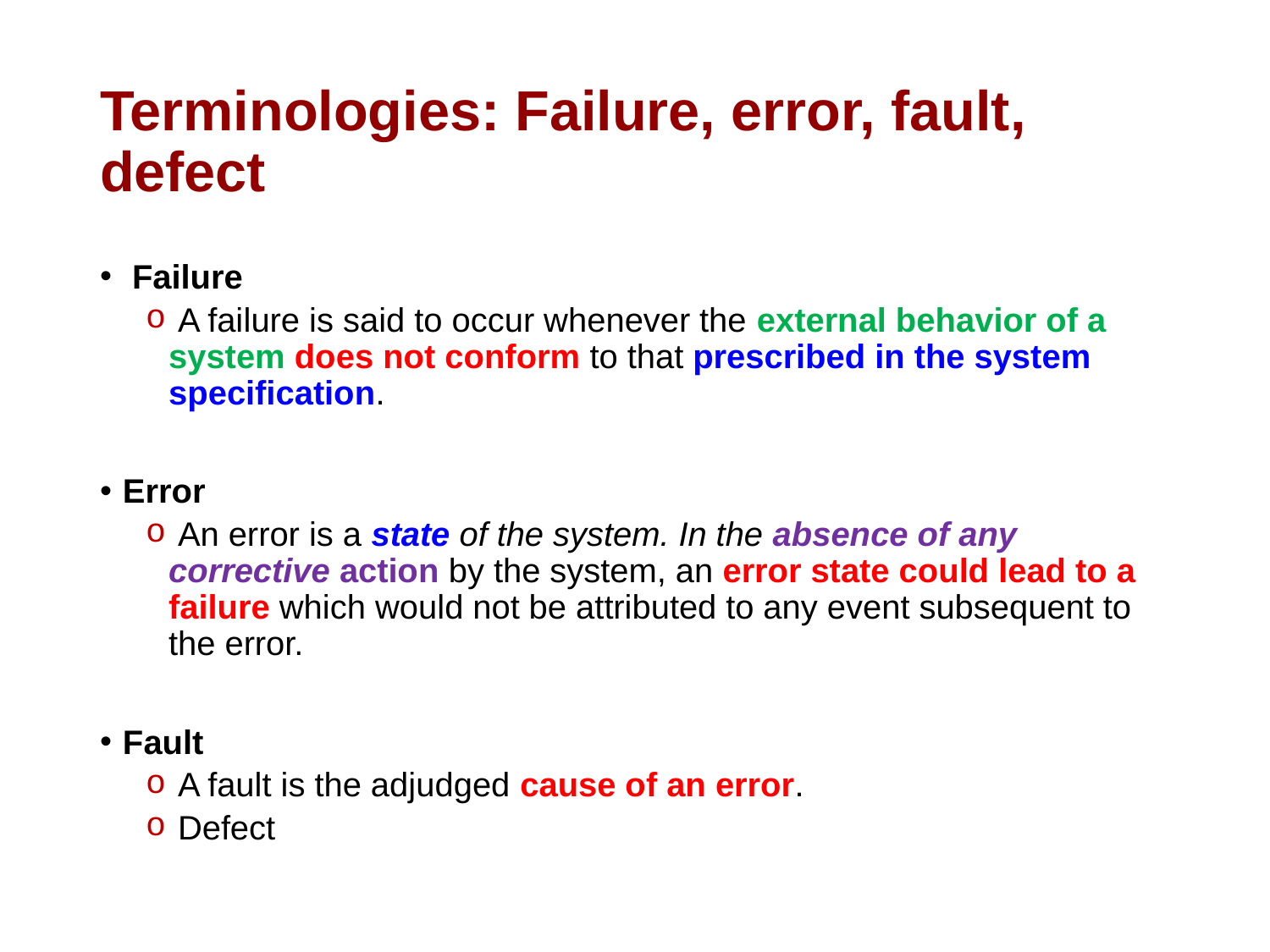

# Terminologies: Failure, error, fault, defect
 Failure
 A failure is said to occur whenever the external behavior of a system does not conform to that prescribed in the system speciﬁcation.

Error
 An error is a state of the system. In the absence of any corrective action by the system, an error state could lead to a failure which would not be attributed to any event subsequent to the error.

Fault
 A fault is the adjudged cause of an error.
 Defect